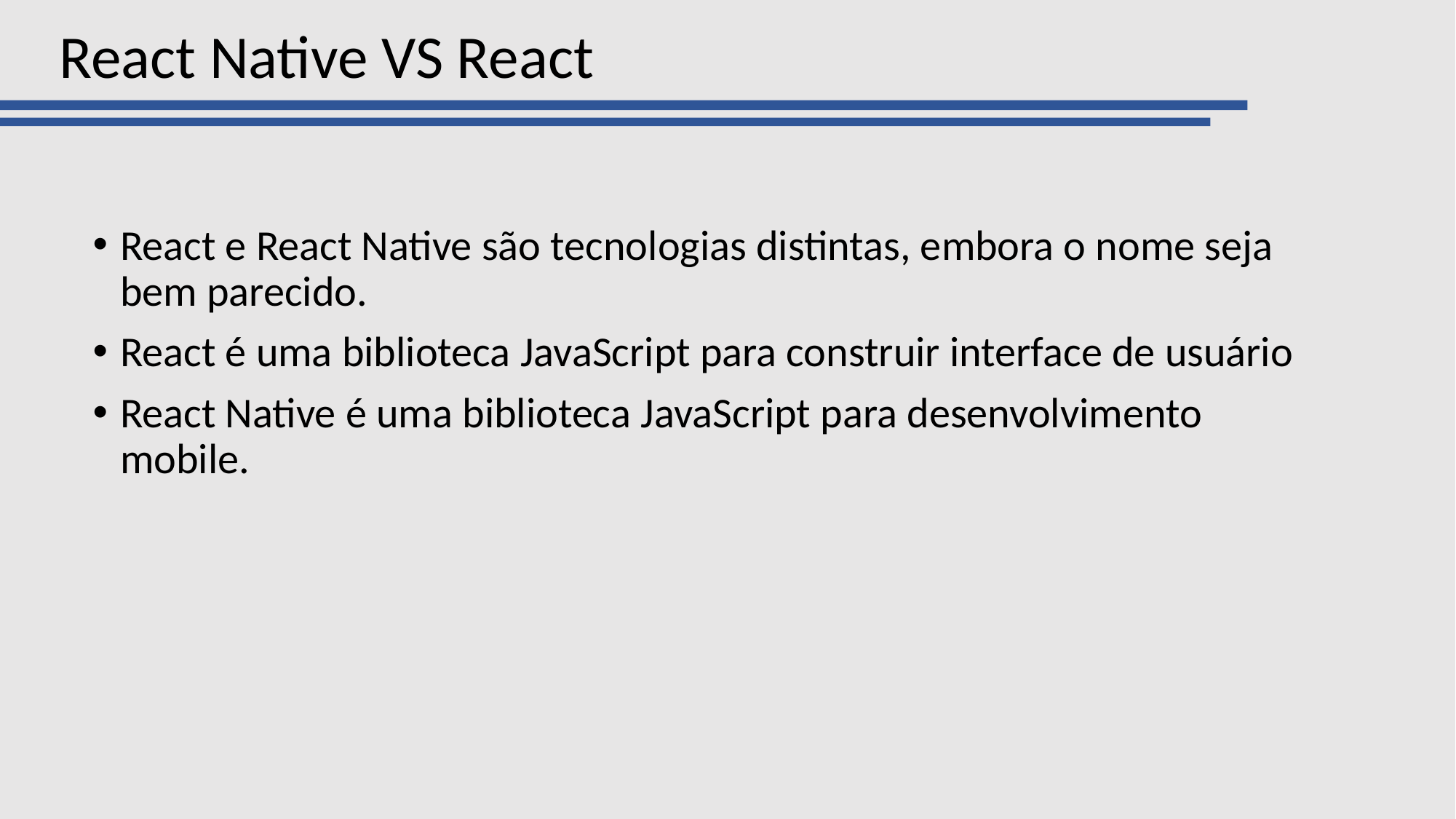

React Native VS React
#

React e React Native são tecnologias distintas, embora o nome seja bem parecido.
React é uma biblioteca JavaScript para construir interface de usuário
React Native é uma biblioteca JavaScript para desenvolvimento mobile.